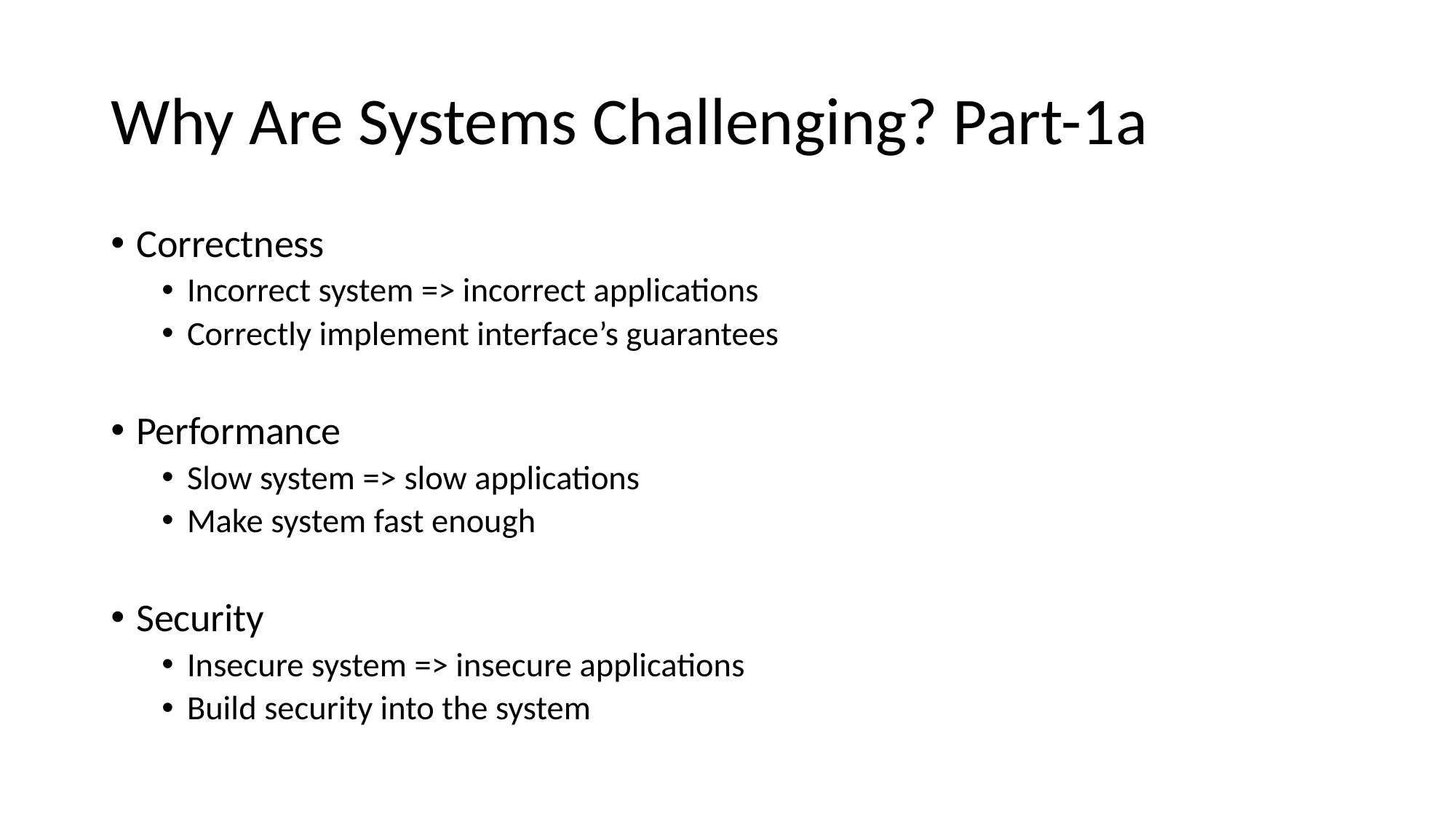

# Why Are Systems Challenging? Part-1a
Correctness
Incorrect system => incorrect applications
Correctly implement interface’s guarantees

Performance
Slow system => slow applications
Make system fast enough

Security
Insecure system => insecure applications
Build security into the system